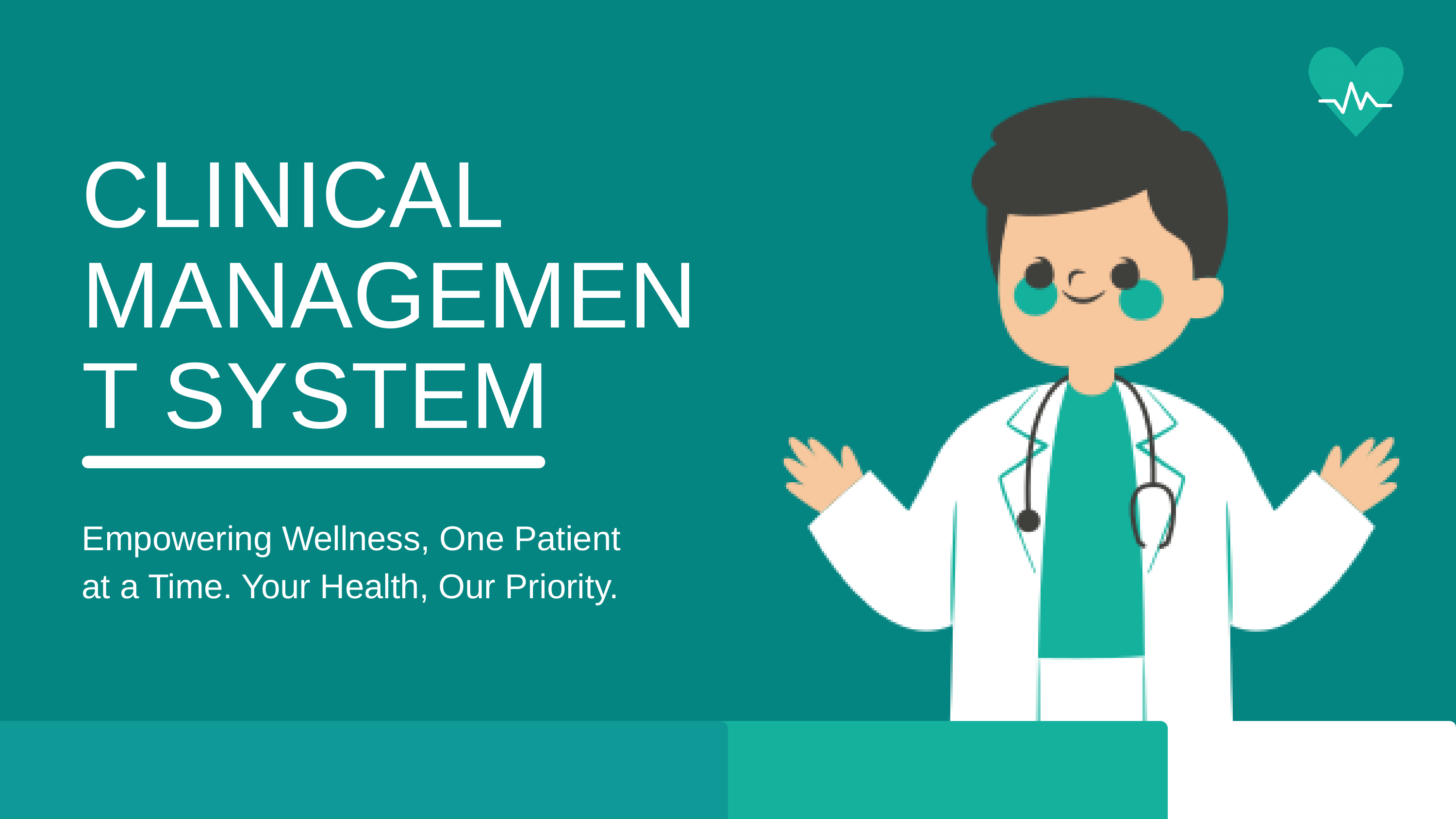

CLINICAL MANAGEMENT SYSTEM

Empowering Wellness, One Patient at a Time. Your Health, Our Priority.